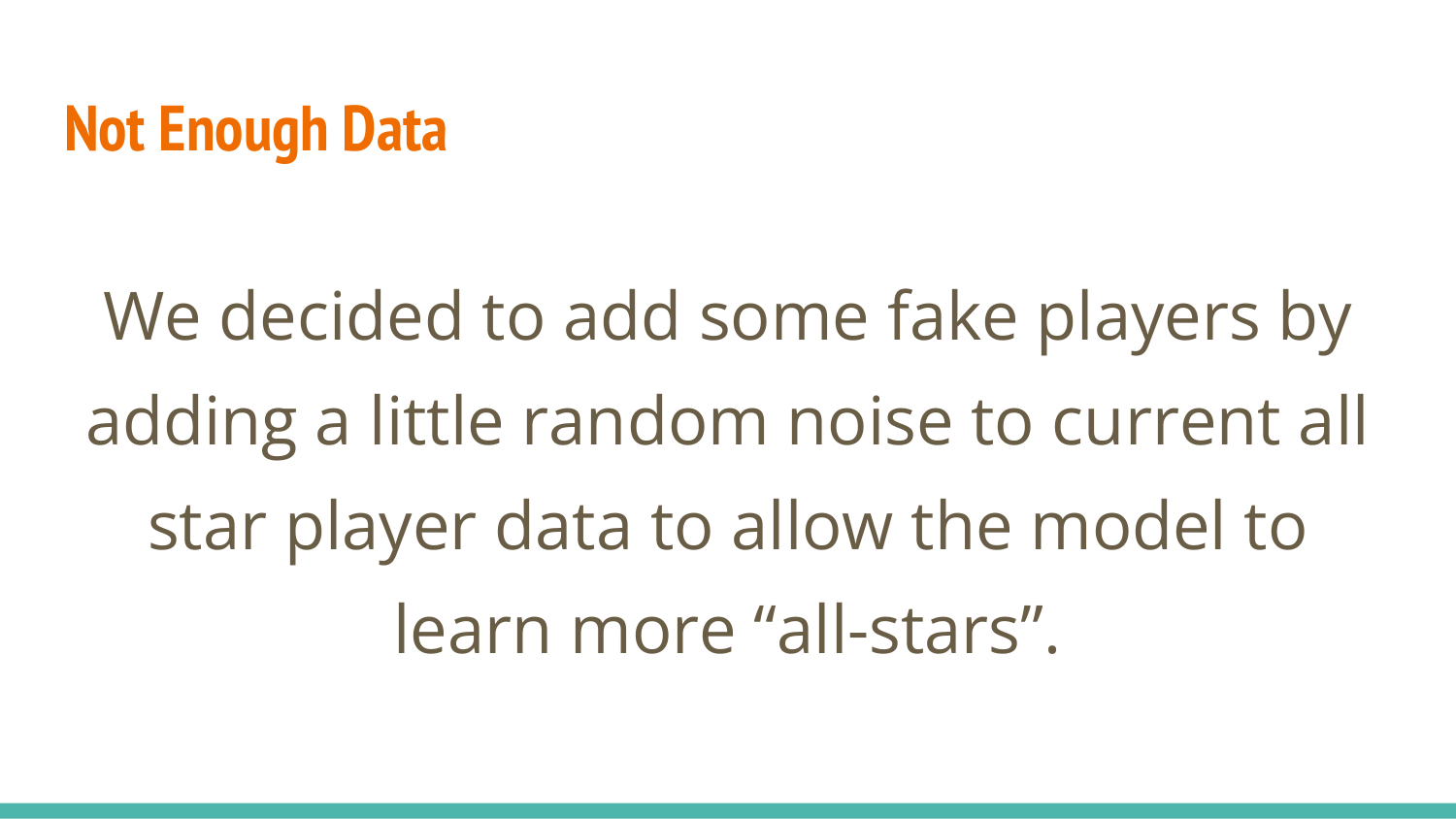

# Not Enough Data
We decided to add some fake players by adding a little random noise to current all star player data to allow the model to learn more “all-stars”.